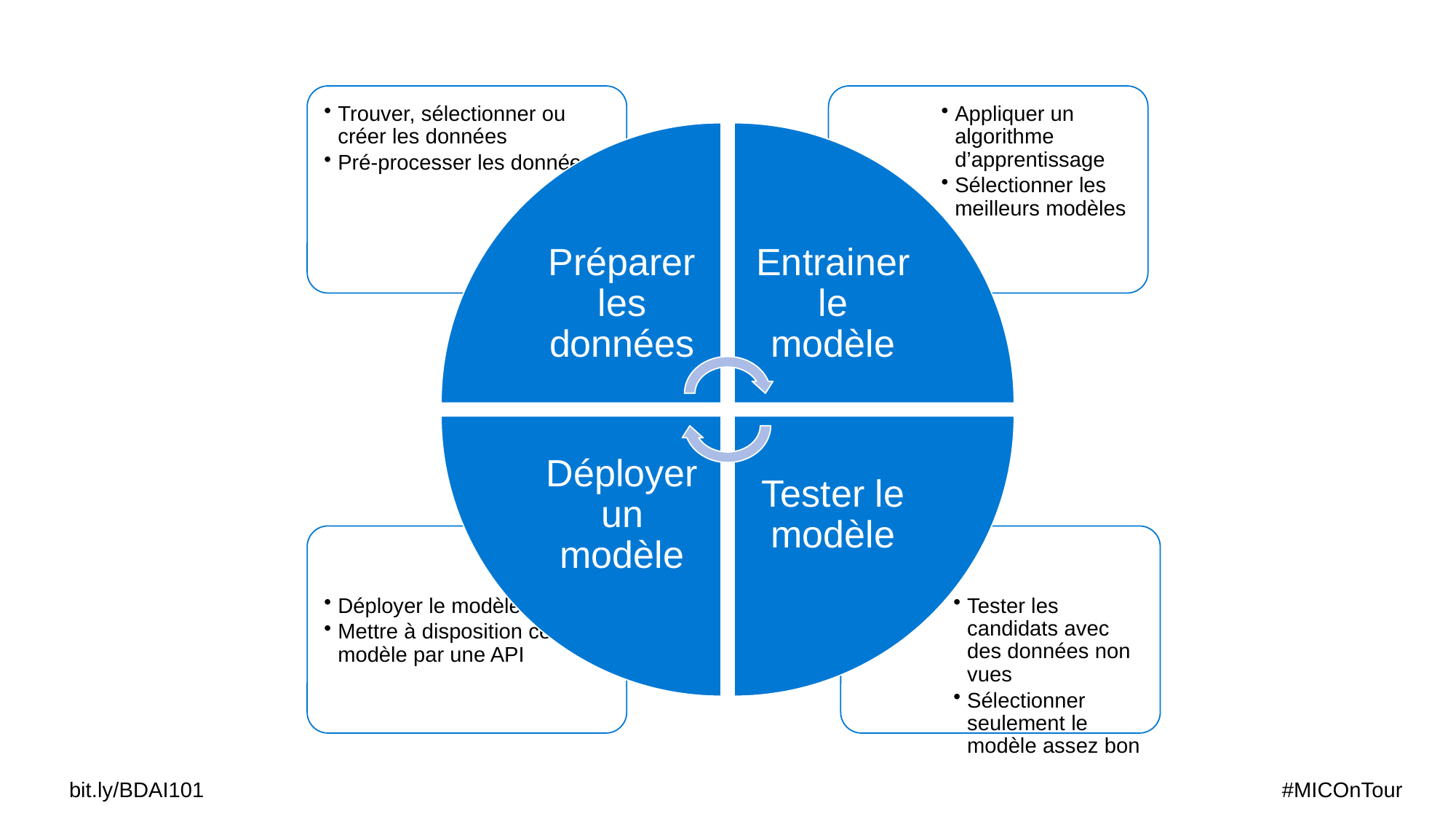

#
Tester les candidats avec des données non vues
Sélectionner seulement le modèle assez bon
Déployer le modèle choisi
Mettre à disposition ce modèle par une API
Appliquer un algorithme d’apprentissage
Sélectionner les meilleurs modèles
Trouver, sélectionner ou créer les données
Pré-processer les données
Préparer les données
Entrainer le modèle
Tester le modèle
Déployer un modèle